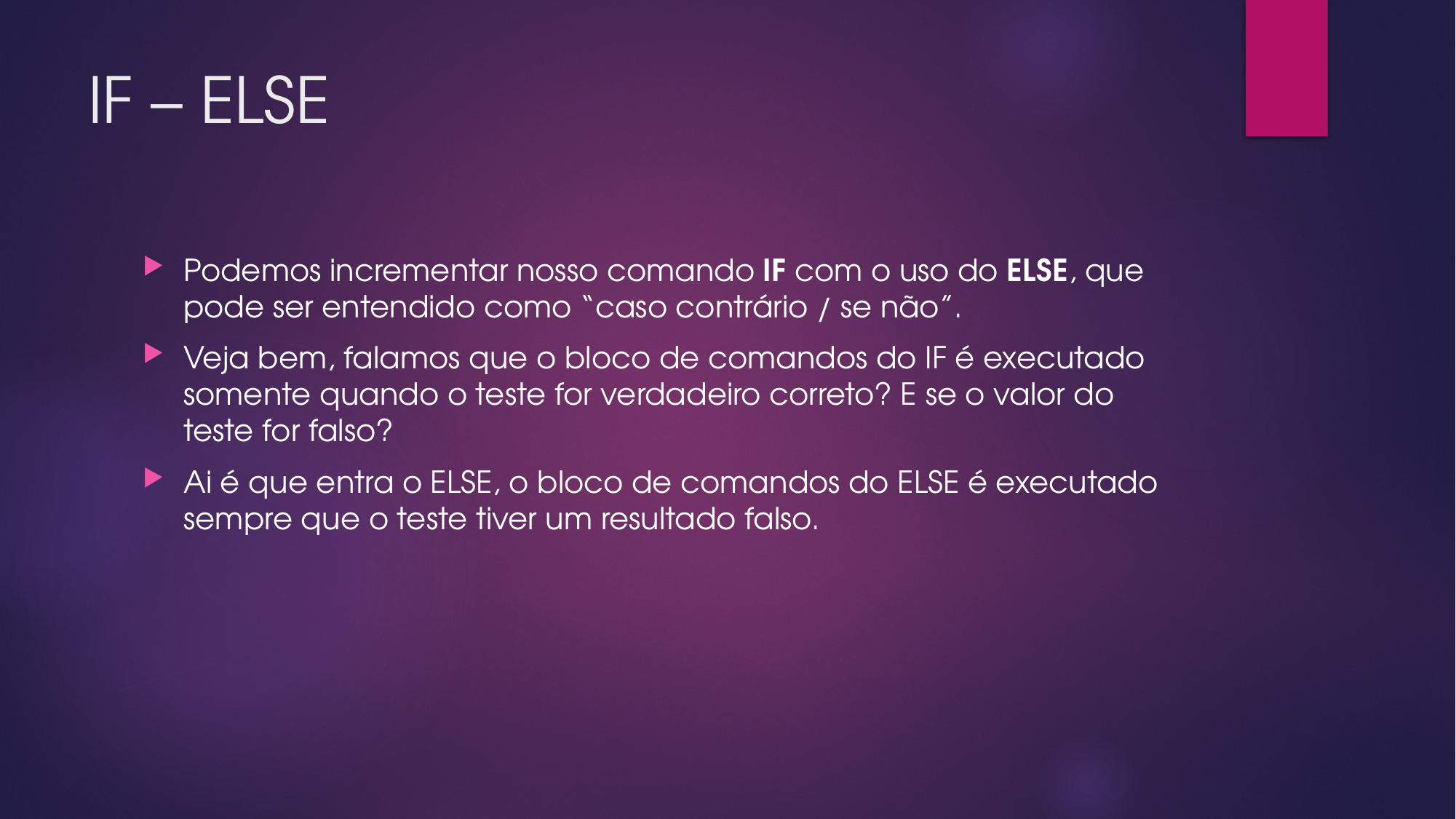

# IF – ELSE
Podemos incrementar nosso comando IF com o uso do ELSE, que pode ser entendido como “caso contrário / se não”.
Veja bem, falamos que o bloco de comandos do IF é executado somente quando o teste for verdadeiro correto? E se o valor do teste for falso?
Ai é que entra o ELSE, o bloco de comandos do ELSE é executado sempre que o teste tiver um resultado falso.